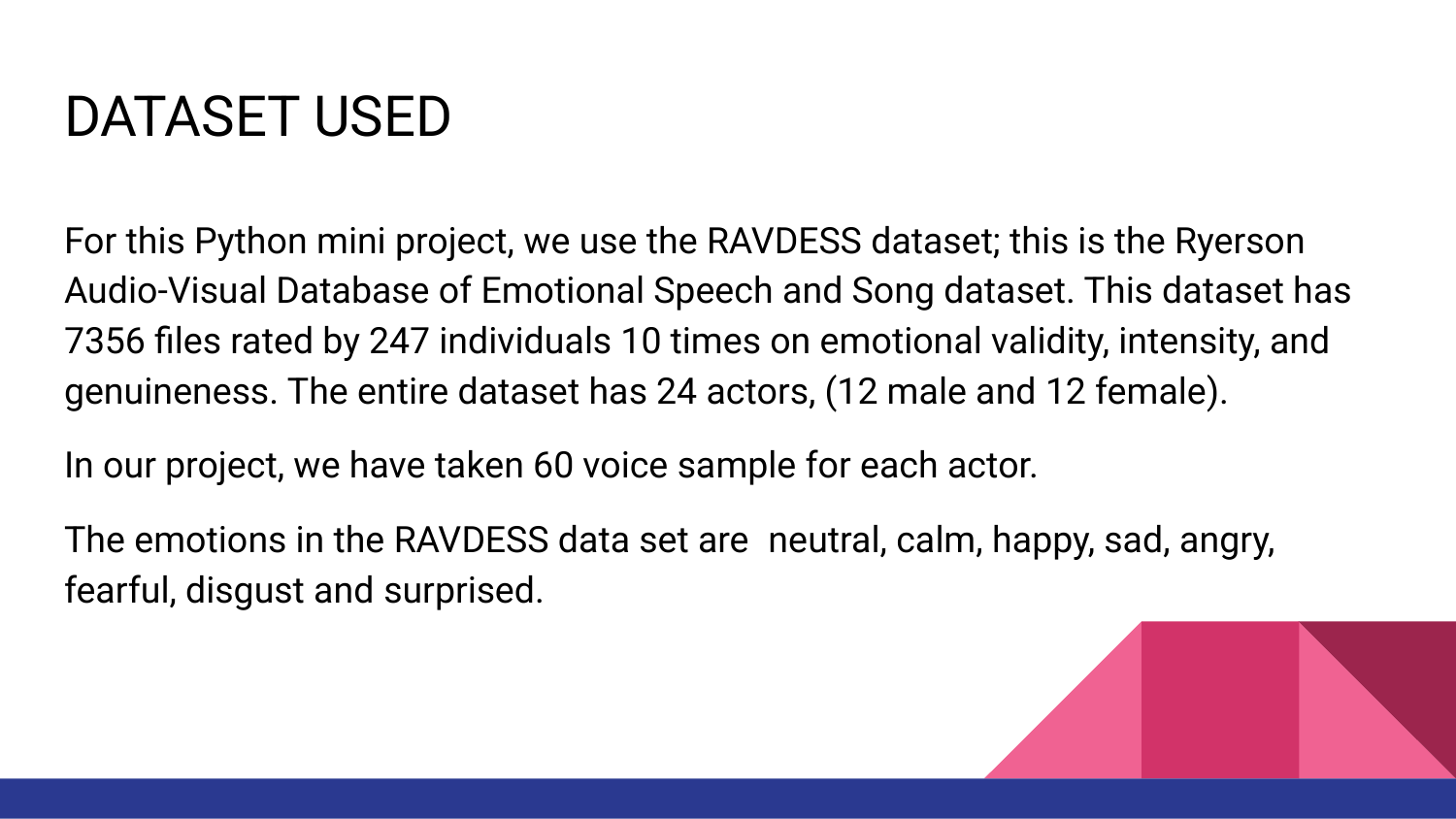

# DATASET USED
For this Python mini project, we use the RAVDESS dataset; this is the Ryerson Audio-Visual Database of Emotional Speech and Song dataset. This dataset has 7356 files rated by 247 individuals 10 times on emotional validity, intensity, and genuineness. The entire dataset has 24 actors, (12 male and 12 female).
In our project, we have taken 60 voice sample for each actor.
The emotions in the RAVDESS data set are  neutral, calm, happy, sad, angry, fearful, disgust and surprised.